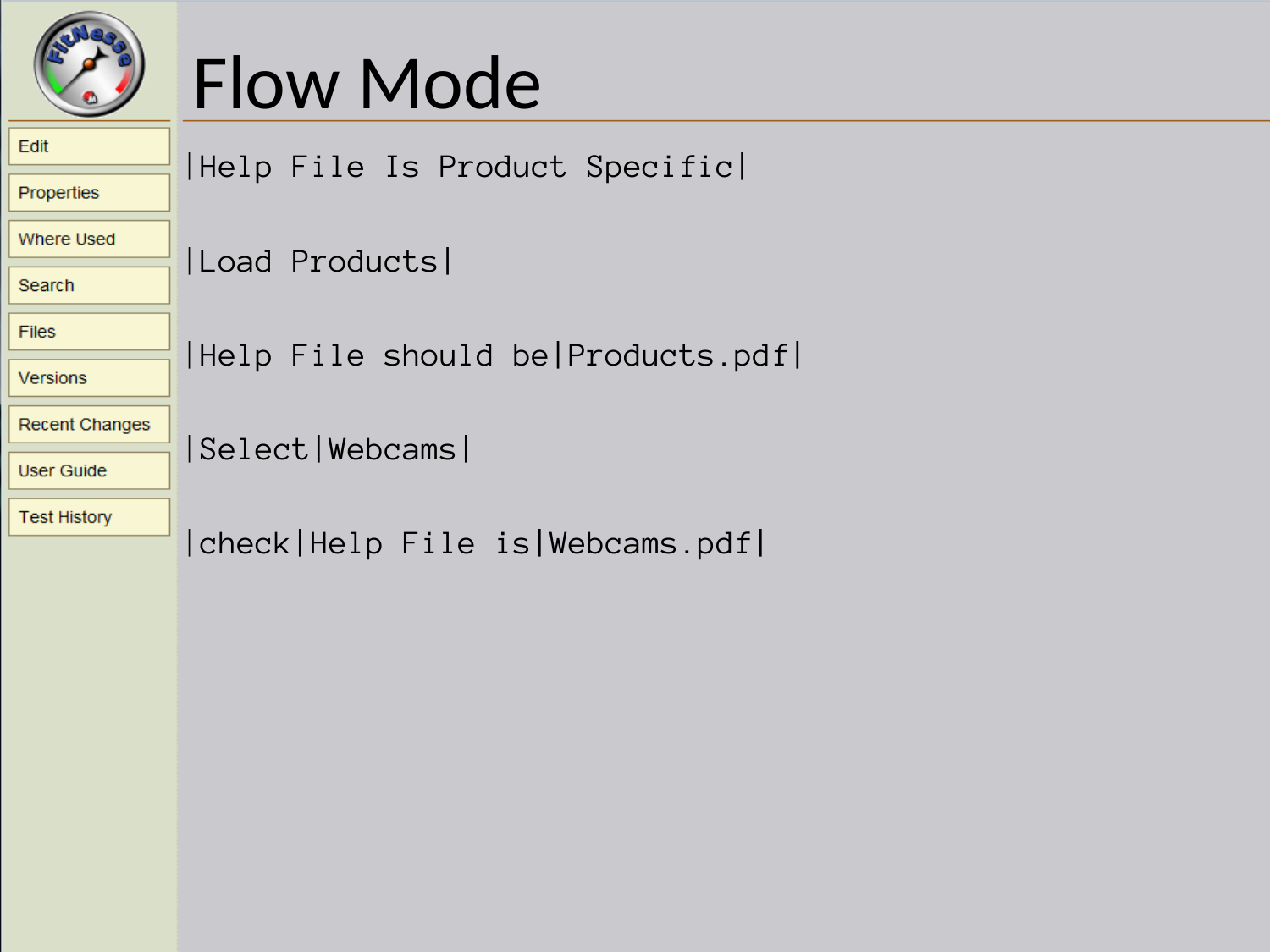

# Flow Mode
|Help File Is Product Specific|

|Load Products|

|Help File should be|Products.pdf|

|Select|Webcams|

|check|Help File is|Webcams.pdf|